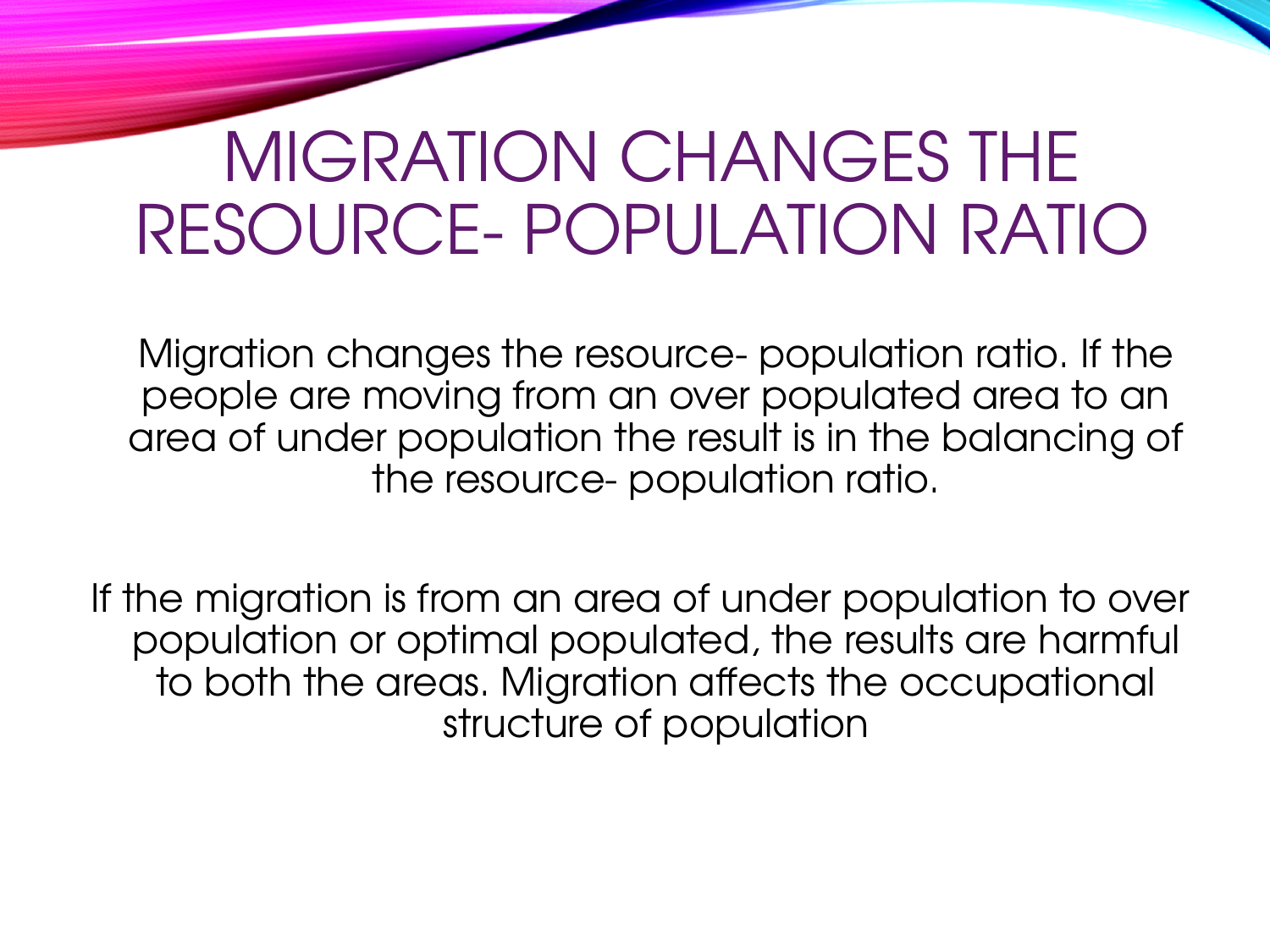

# Migration changes the resource- population ratio
   Migration changes the resource- population ratio. If the people are moving from an over populated area to an area of under population the result is in the balancing of the resource- population ratio.

If the migration is from an area of under population to over population or optimal populated, the results are harmful to both the areas. Migration affects the occupational structure of population